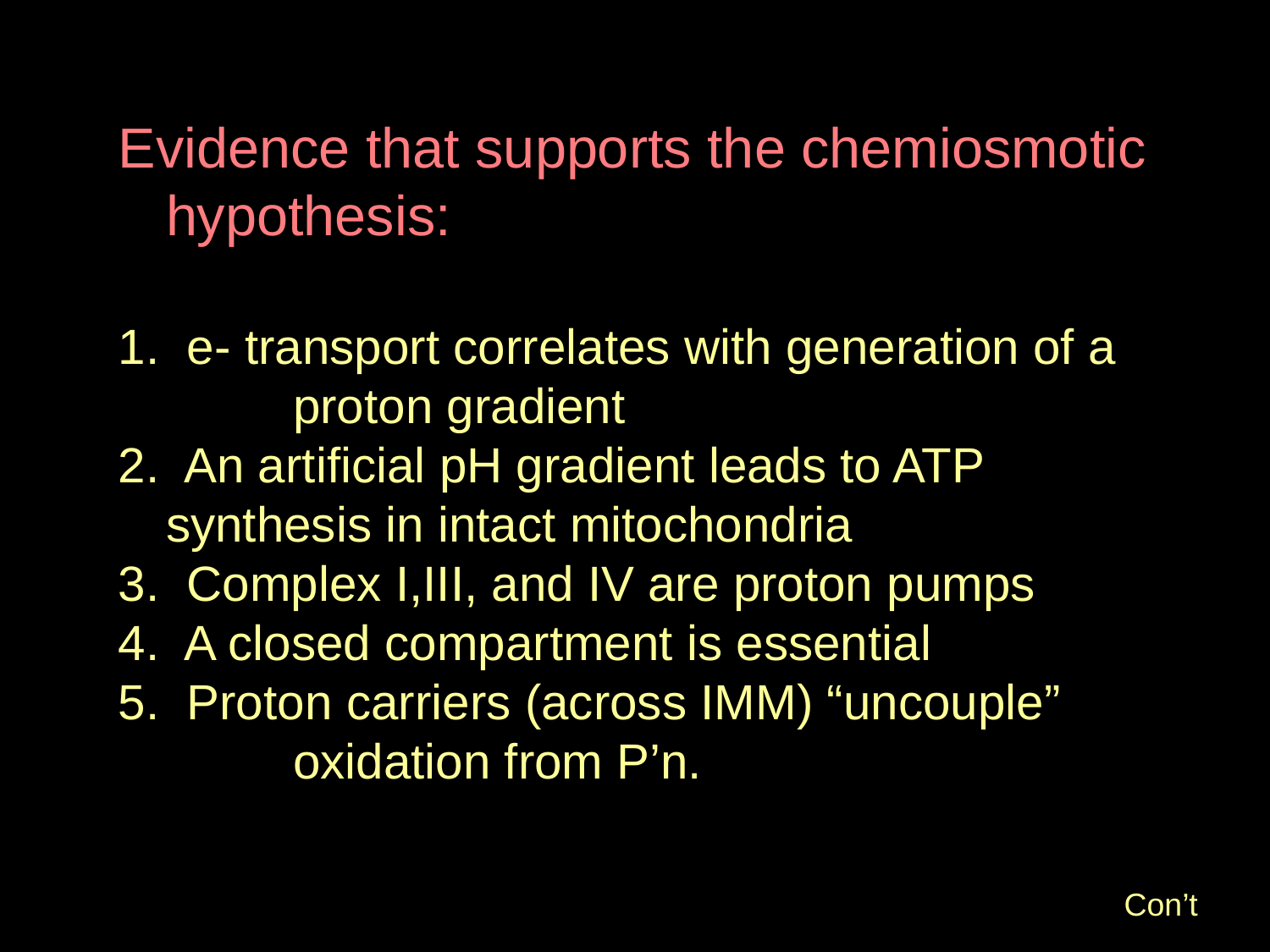

Evidence that supports the chemiosmotic hypothesis:

1.  e- transport correlates with generation of a 	proton gradient
2.  An artificial pH gradient leads to ATP 	synthesis in intact mitochondria
3.  Complex I,III, and IV are proton pumps
4.  A closed compartment is essential
5.  Proton carriers (across IMM) “uncouple” 	oxidation from P’n.
Con’t